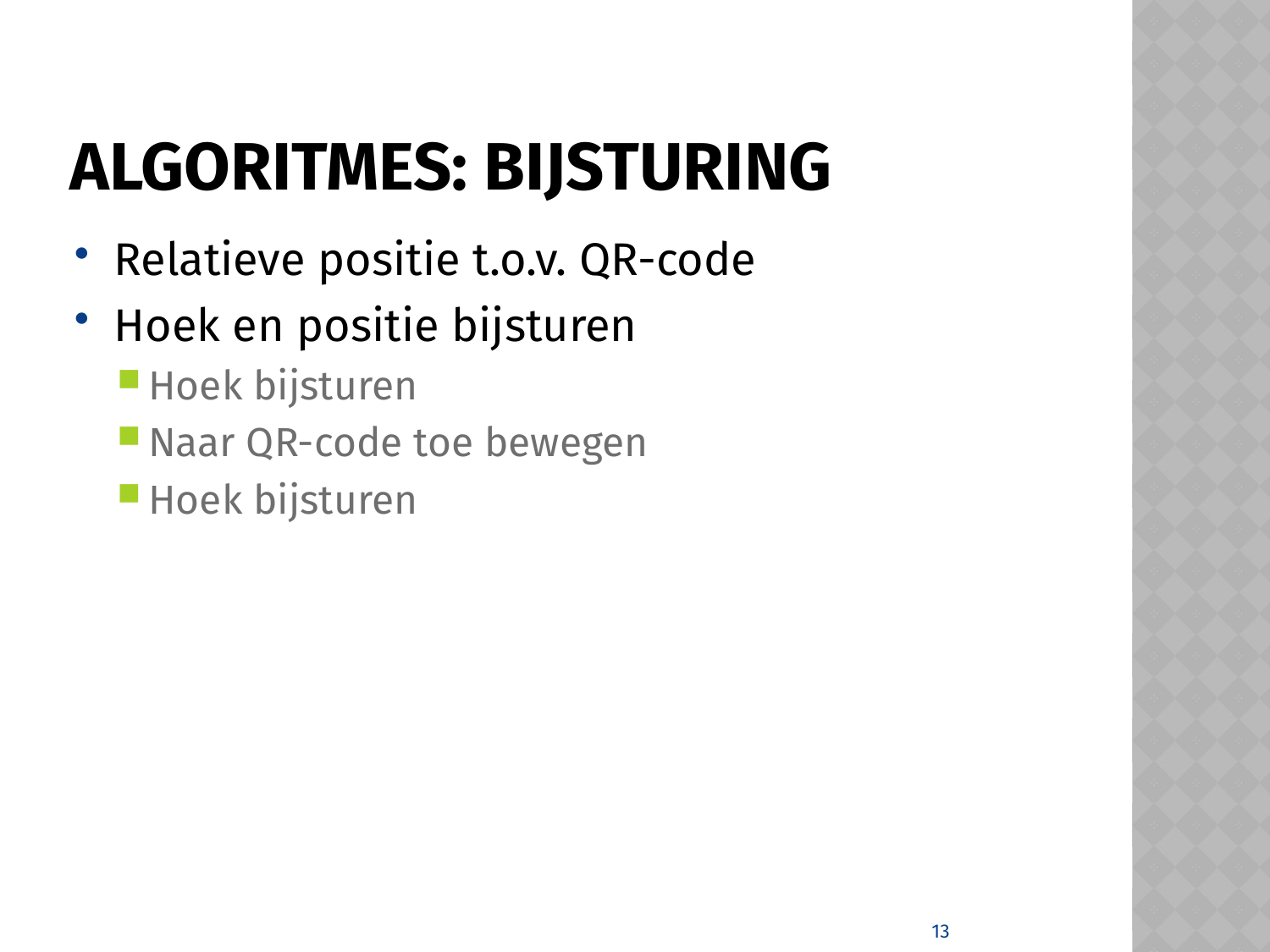

# Algoritmes: Bijsturing
Relatieve positie t.o.v. QR-code
Hoek en positie bijsturen
Hoek bijsturen
Naar QR-code toe bewegen
Hoek bijsturen

13